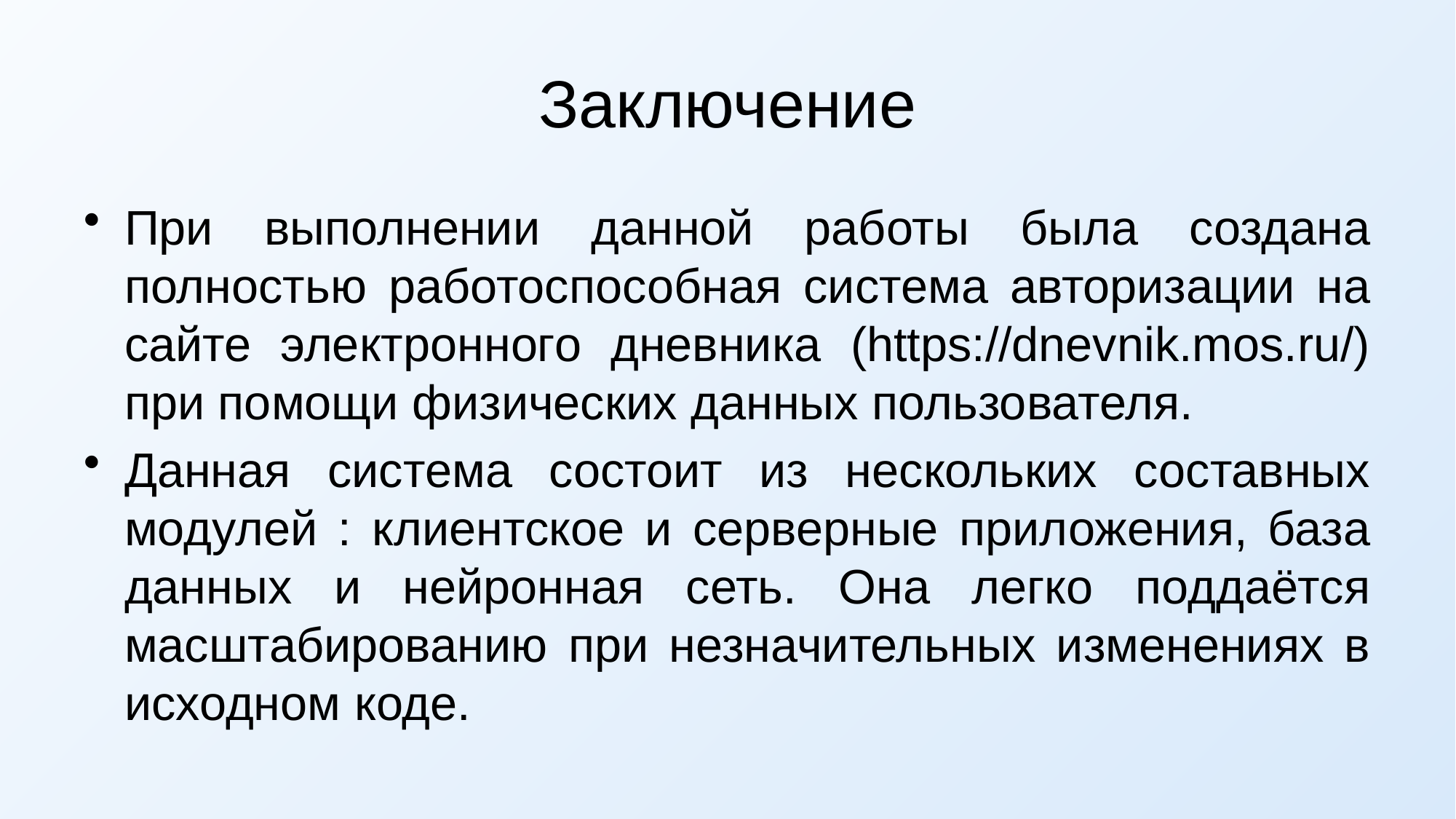

# Заключение
При выполнении данной работы была создана полностью работоспособная система авторизации на сайте электронного дневника (https://dnevnik.mos.ru/) при помощи физических данных пользователя.
Данная система состоит из нескольких составных модулей : клиентское и серверные приложения, база данных и нейронная сеть. Она легко поддаётся масштабированию при незначительных изменениях в исходном коде.